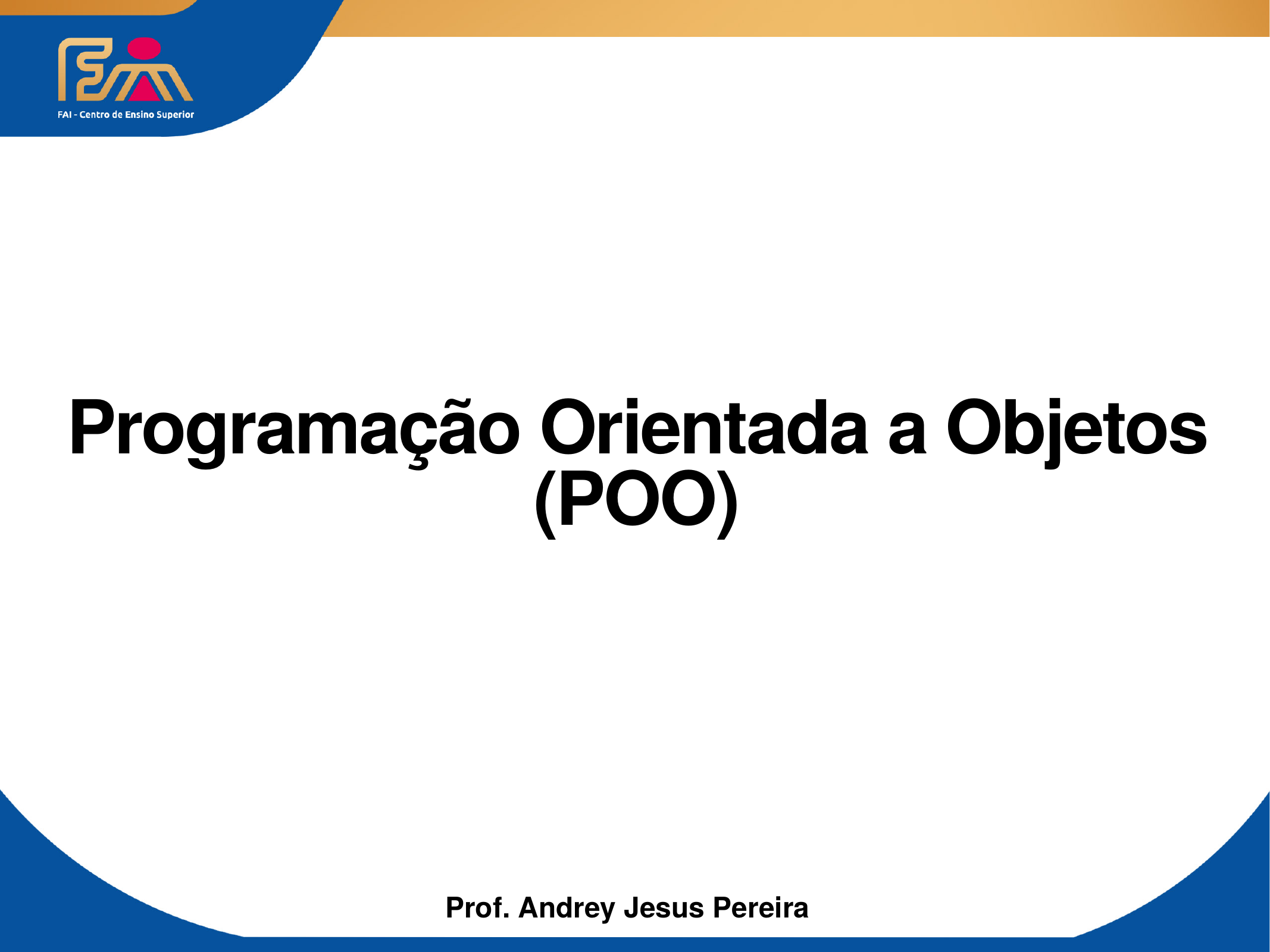

# Programação Orientada a Objetos (POO)
Prof. Andrey Jesus Pereira